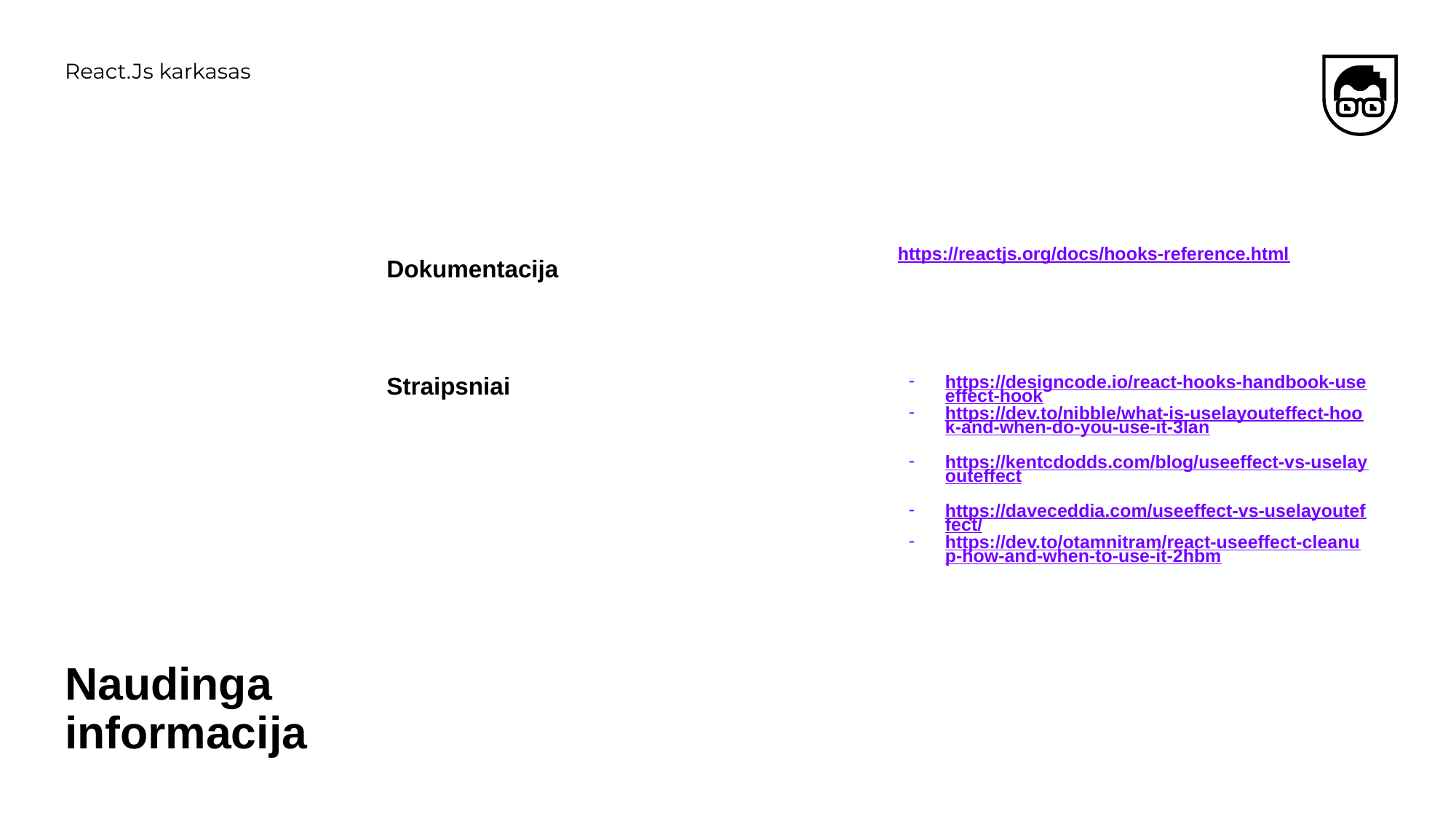

React.Js karkasas
https://reactjs.org/docs/hooks-reference.html
Dokumentacija
https://designcode.io/react-hooks-handbook-useeffect-hook
https://dev.to/nibble/what-is-uselayouteffect-hook-and-when-do-you-use-it-3lan
https://kentcdodds.com/blog/useeffect-vs-uselayouteffect
https://daveceddia.com/useeffect-vs-uselayouteffect/
https://dev.to/otamnitram/react-useeffect-cleanup-how-and-when-to-use-it-2hbm
Straipsniai
# Naudinga informacija